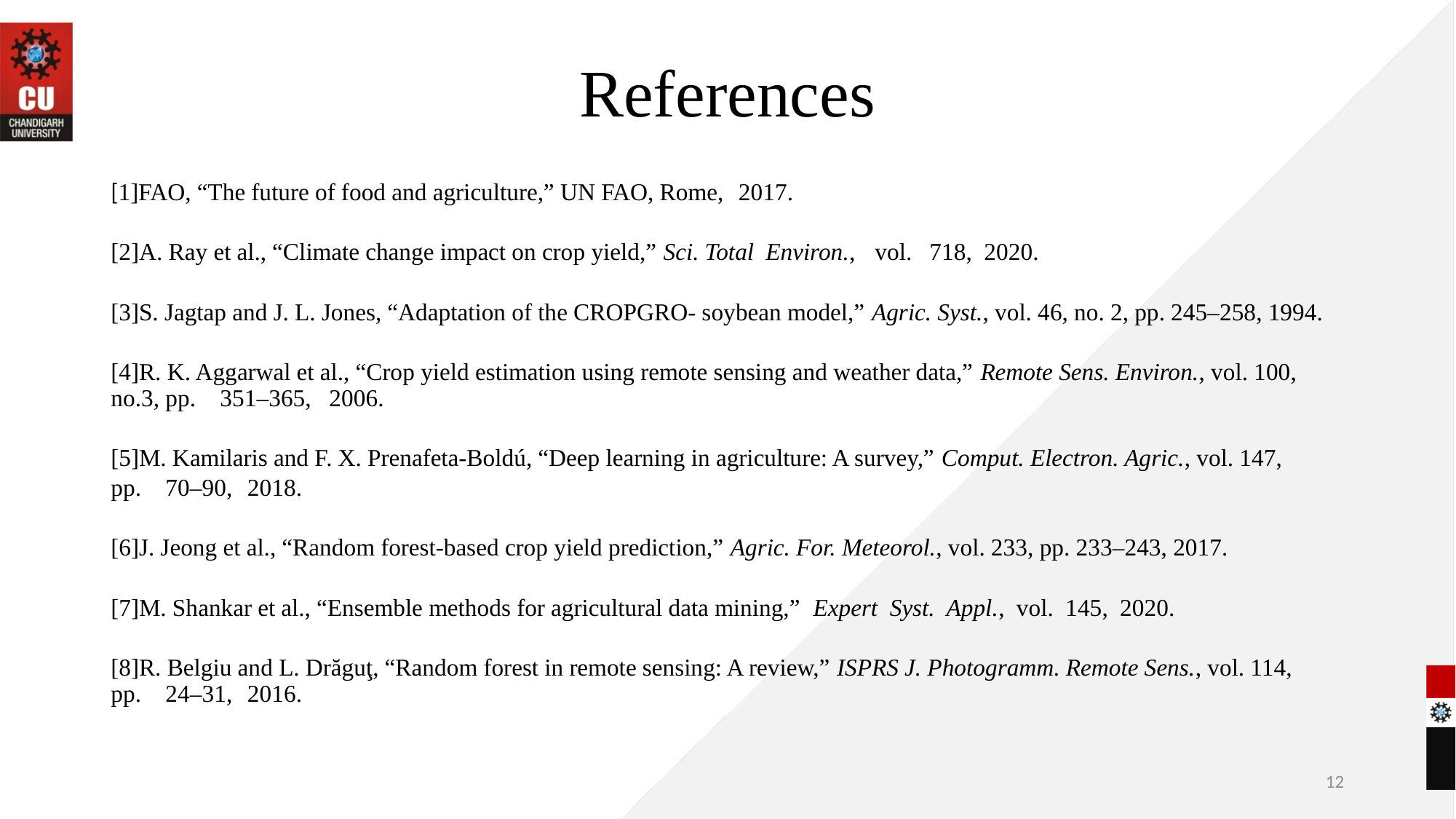

# References
[1]FAO, “The future of food and agriculture,” UN FAO, Rome,	2017.

[2]A. Ray et al., “Climate change impact on crop yield,” Sci. Total	Environ.,	vol.	718,	2020.

[3]S. Jagtap and J. L. Jones, “Adaptation of the CROPGRO- soybean model,” Agric. Syst., vol. 46, no. 2, pp. 245–258, 1994.

[4]R. K. Aggarwal et al., “Crop yield estimation using remote sensing and weather data,” Remote Sens. Environ., vol. 100, no.3,	pp.	351–365,	2006.

[5]M. Kamilaris and F. X. Prenafeta-Boldú, “Deep learning in agriculture: A survey,” Comput. Electron. Agric., vol. 147,
pp.	70–90,	2018.

[6]J. Jeong et al., “Random forest-based crop yield prediction,” Agric. For. Meteorol., vol. 233, pp. 233–243, 2017.

[7]M. Shankar et al., “Ensemble methods for agricultural data mining,”  Expert  Syst.  Appl.,  vol.  145,  2020.

[8]R. Belgiu and L. Drăguţ, “Random forest in remote sensing: A review,” ISPRS J. Photogramm. Remote Sens., vol. 114,		pp.	24–31,	2016.

12